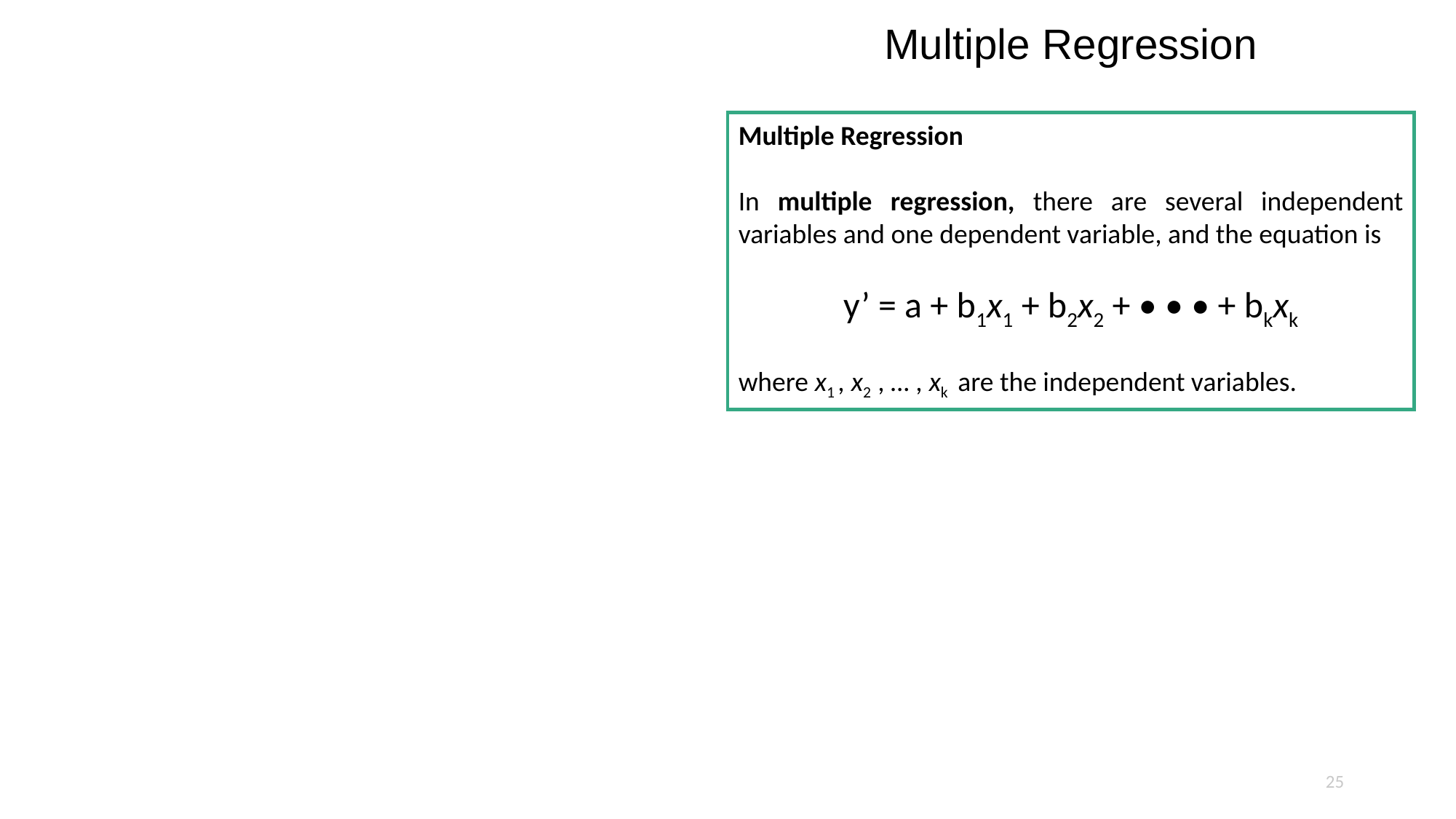

Multiple Regression
Multiple Regression

In multiple regression, there are several independent variables and one dependent variable, and the equation is

y’ = a + b1x1 + b2x2 + • • • + bkxk
where x1 , x2  , … , xk  are the independent variables.
25